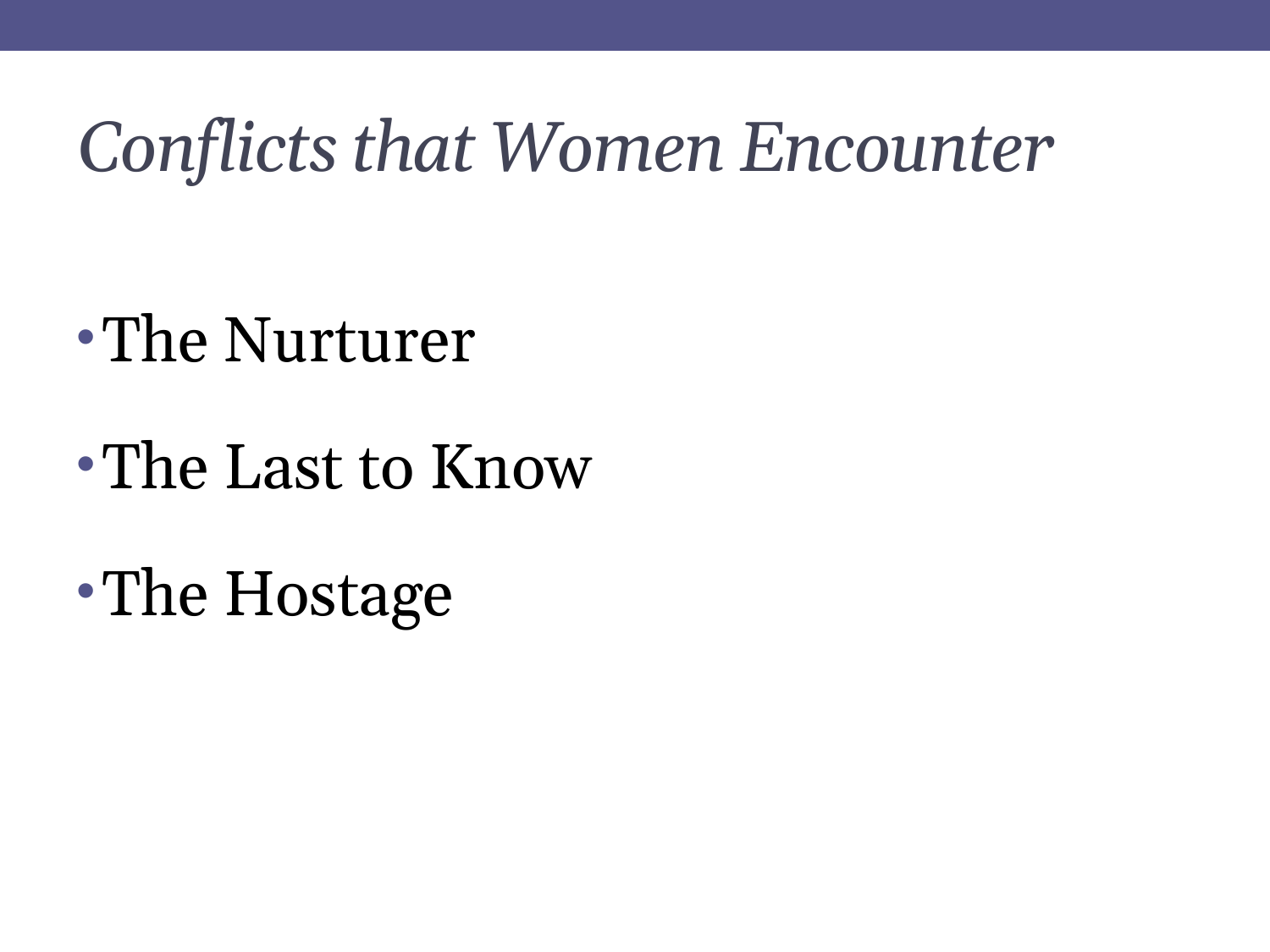

# Conflicts that Women Encounter
The Nurturer
The Last to Know
The Hostage